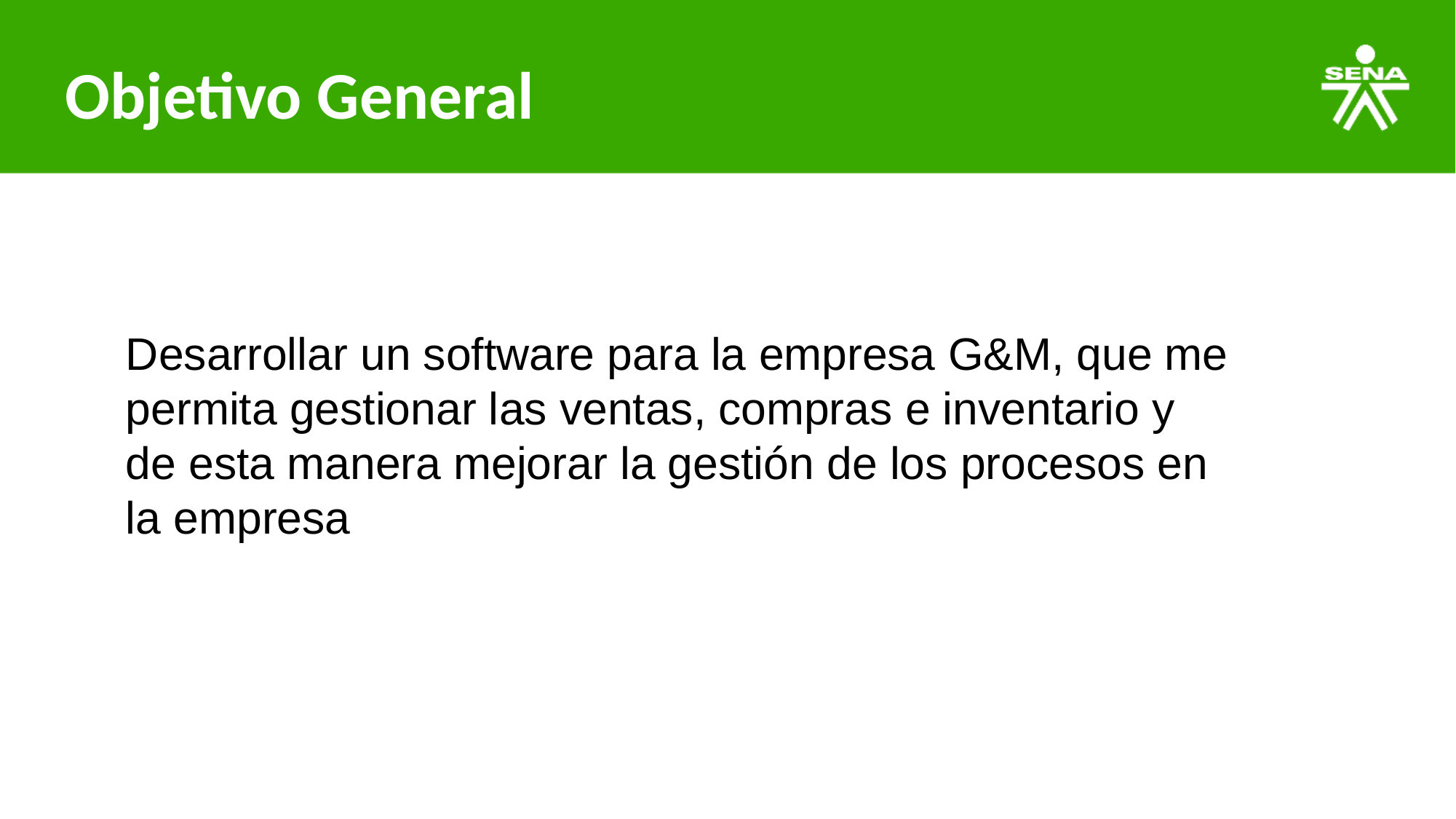

# Objetivo General
Desarrollar un software para la empresa G&M, que me permita gestionar las ventas, compras e inventario y de esta manera mejorar la gestión de los procesos en la empresa